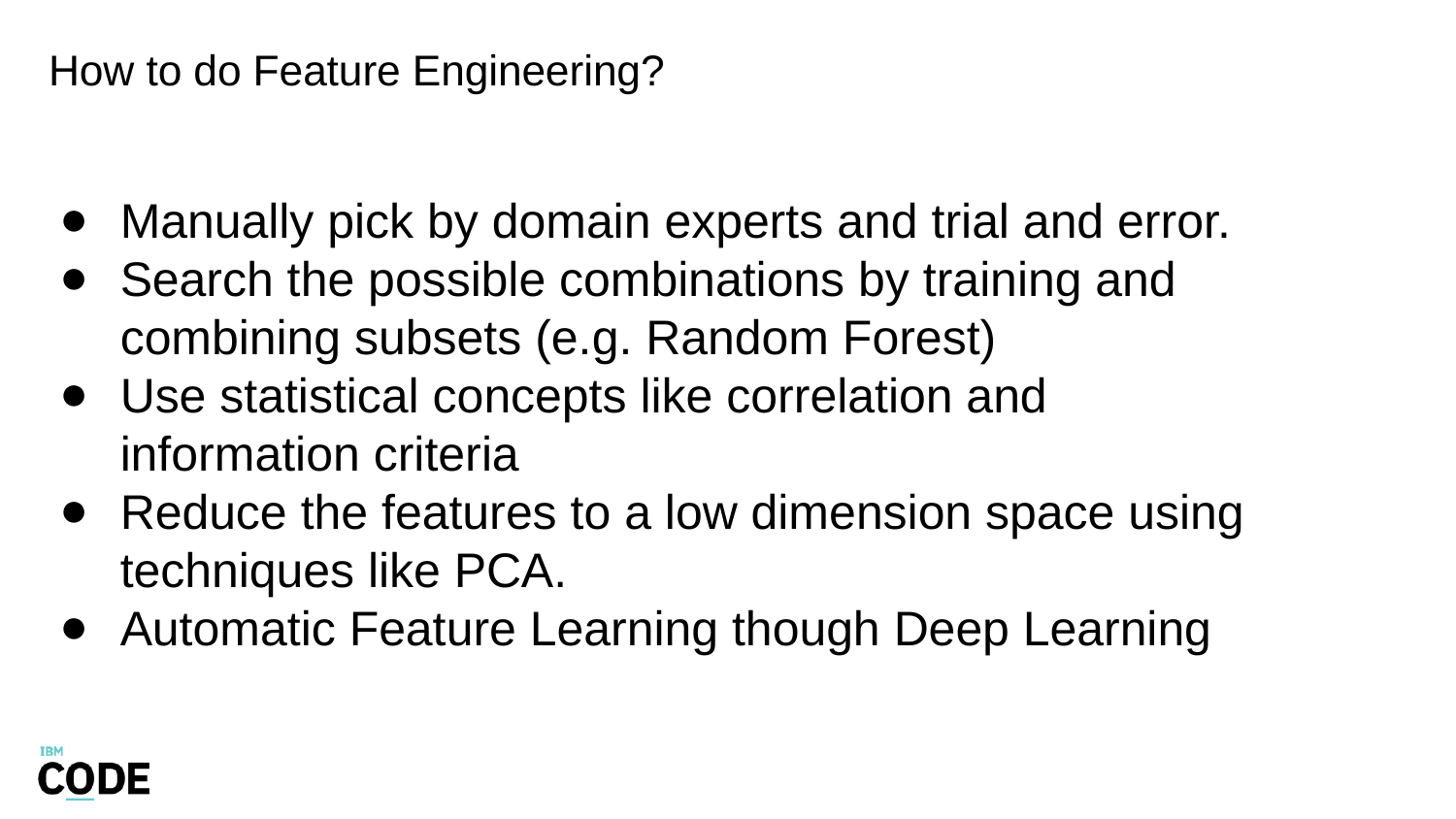

# How to do Feature Engineering?
Manually pick by domain experts and trial and error.
Search the possible combinations by training and  combining subsets (e.g. Random Forest)
Use statistical concepts like correlation and  information criteria
Reduce the features to a low dimension space using  techniques like PCA.
Automatic Feature Learning though Deep Learning